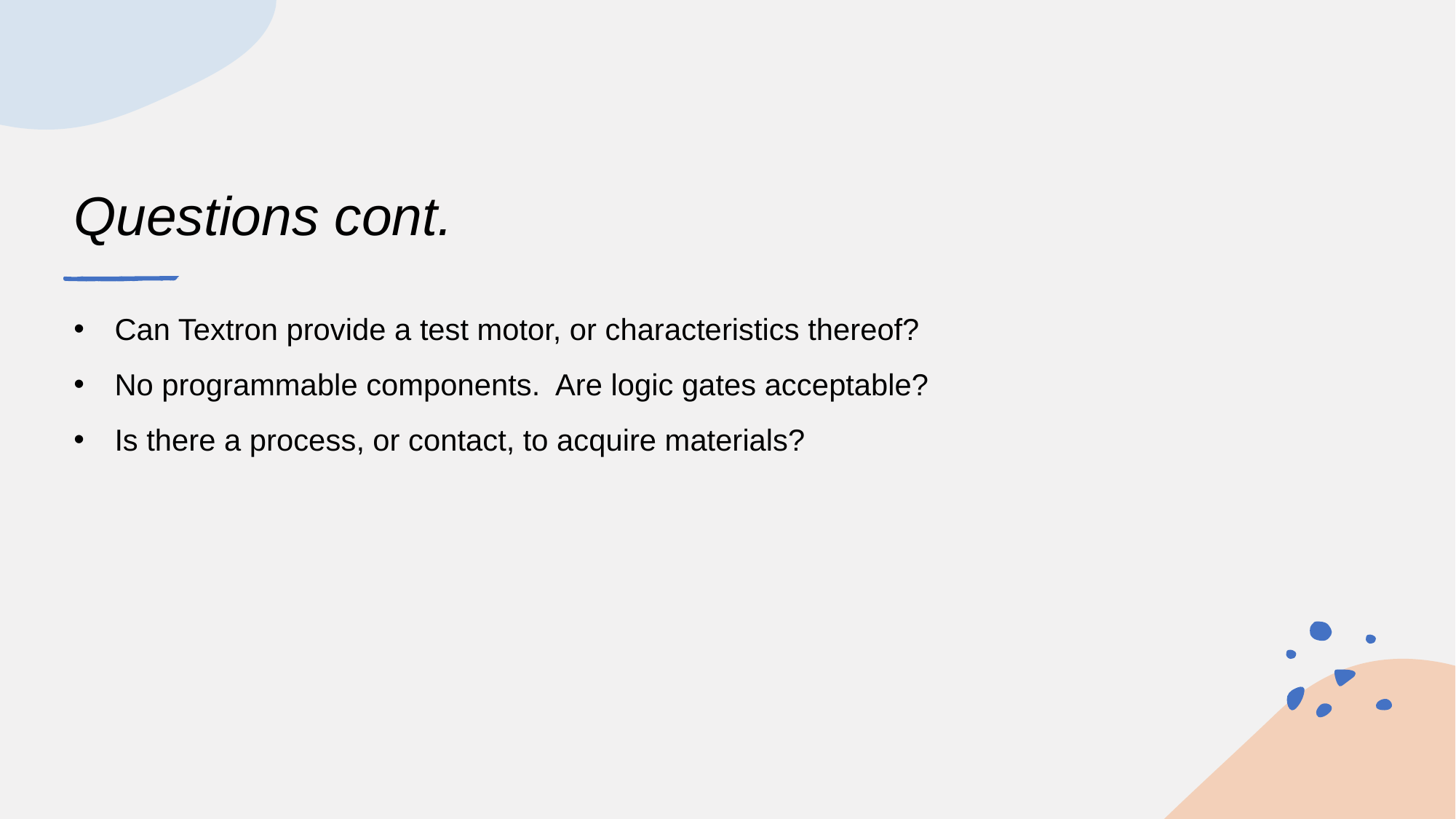

# Questions cont.
Can Textron provide a test motor, or characteristics thereof?
No programmable components.  Are logic gates acceptable?
Is there a process, or contact, to acquire materials?